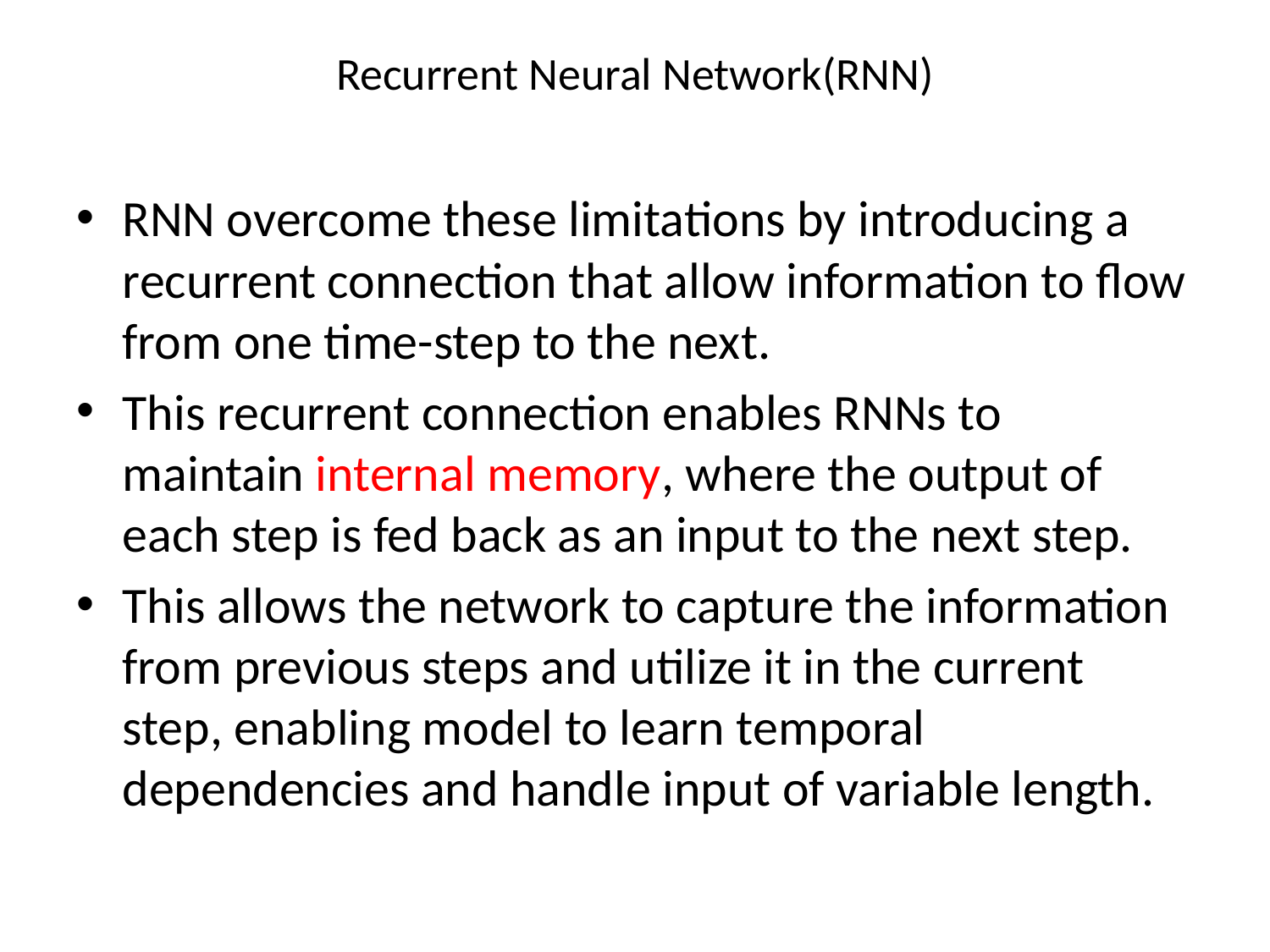

# Recurrent Neural Network(RNN)
RNN overcome these limitations by introducing a recurrent connection that allow information to flow from one time-step to the next.
This recurrent connection enables RNNs to maintain internal memory, where the output of each step is fed back as an input to the next step.
This allows the network to capture the information from previous steps and utilize it in the current step, enabling model to learn temporal dependencies and handle input of variable length.